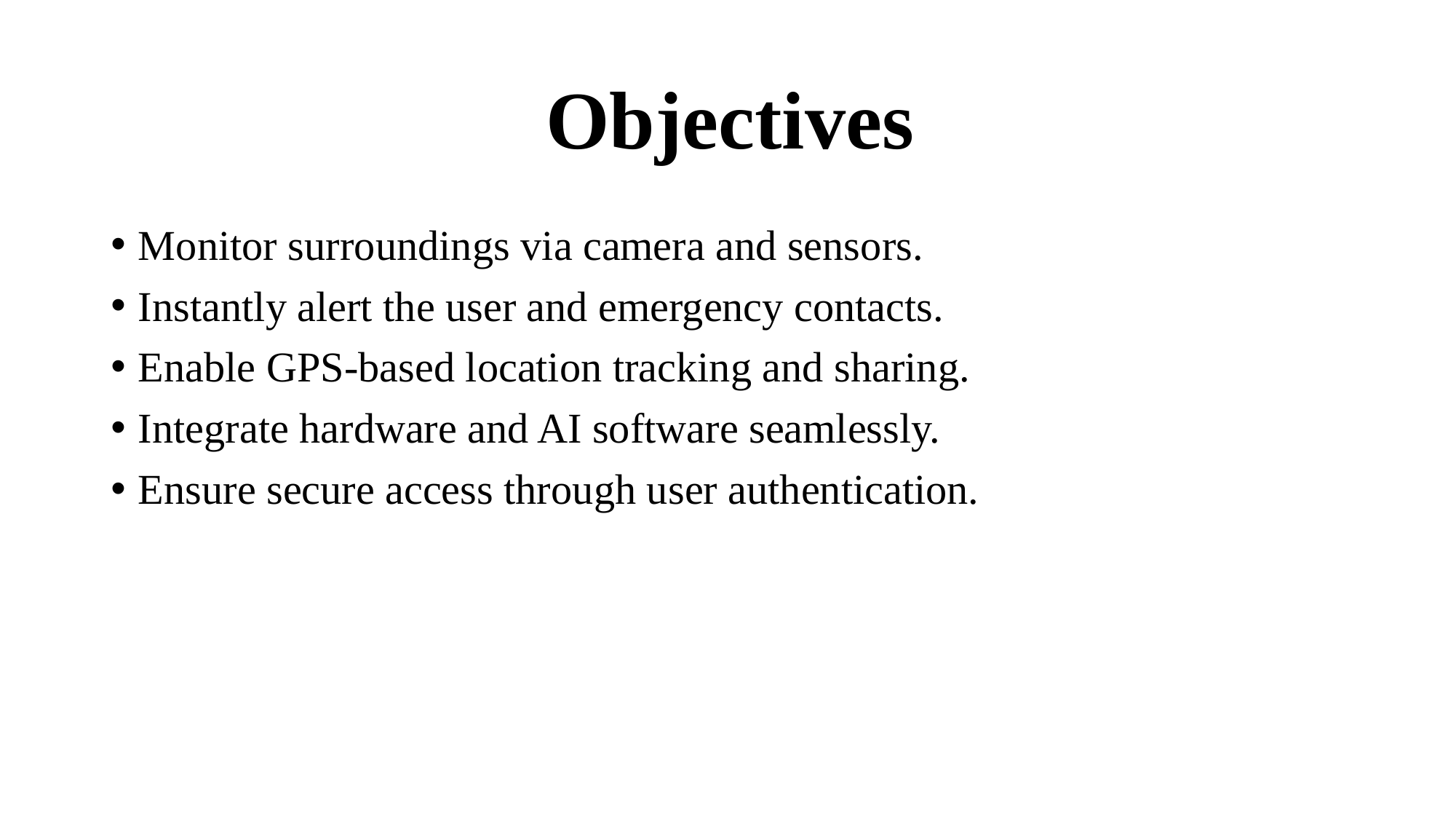

# Objectives
Monitor surroundings via camera and sensors.
Instantly alert the user and emergency contacts.
Enable GPS-based location tracking and sharing.
Integrate hardware and AI software seamlessly.
Ensure secure access through user authentication.